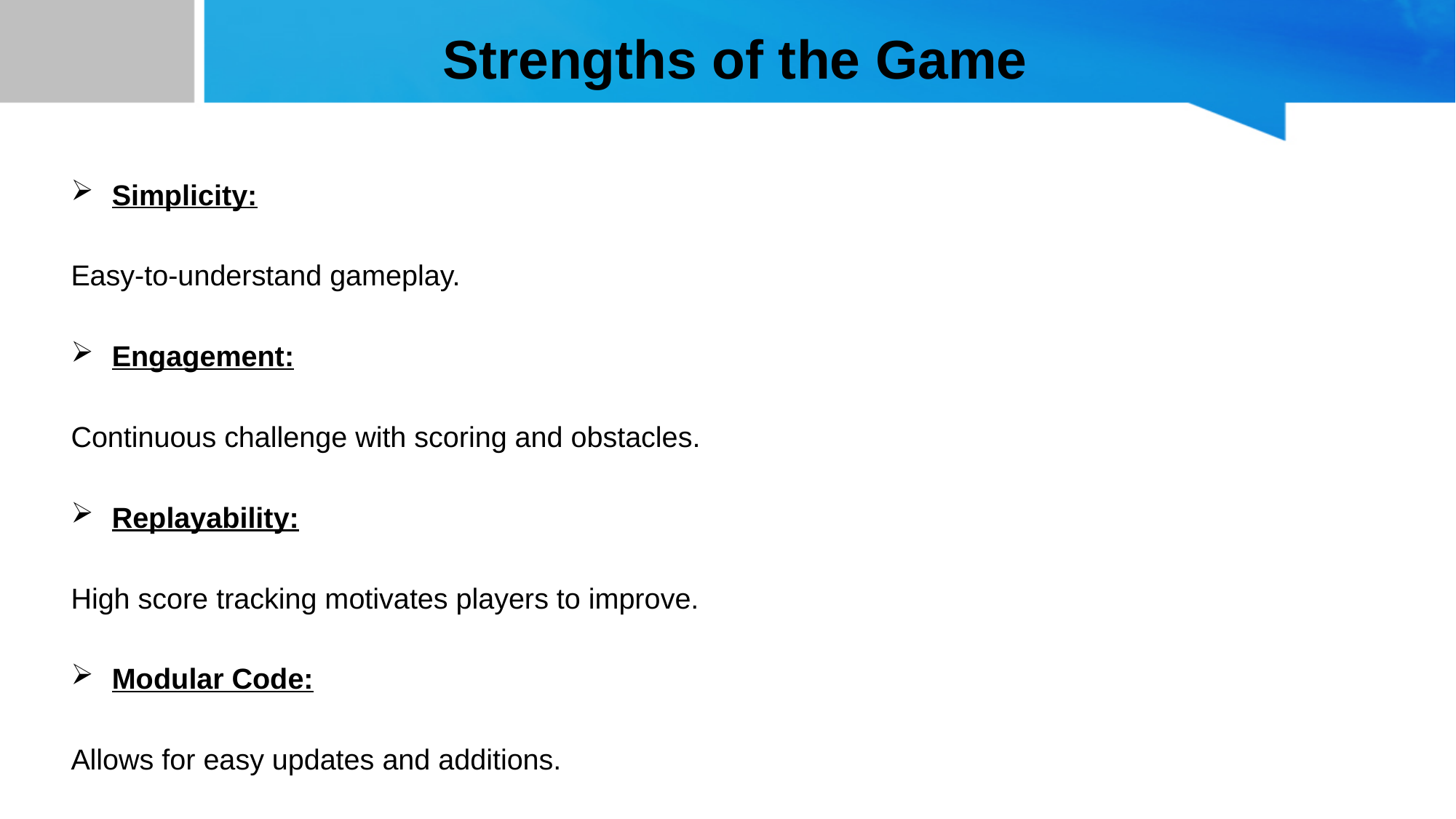

# Strengths of the Game
Simplicity:

Easy-to-understand gameplay.

Engagement:

Continuous challenge with scoring and obstacles.

Replayability:

High score tracking motivates players to improve.

Modular Code:

Allows for easy updates and additions.